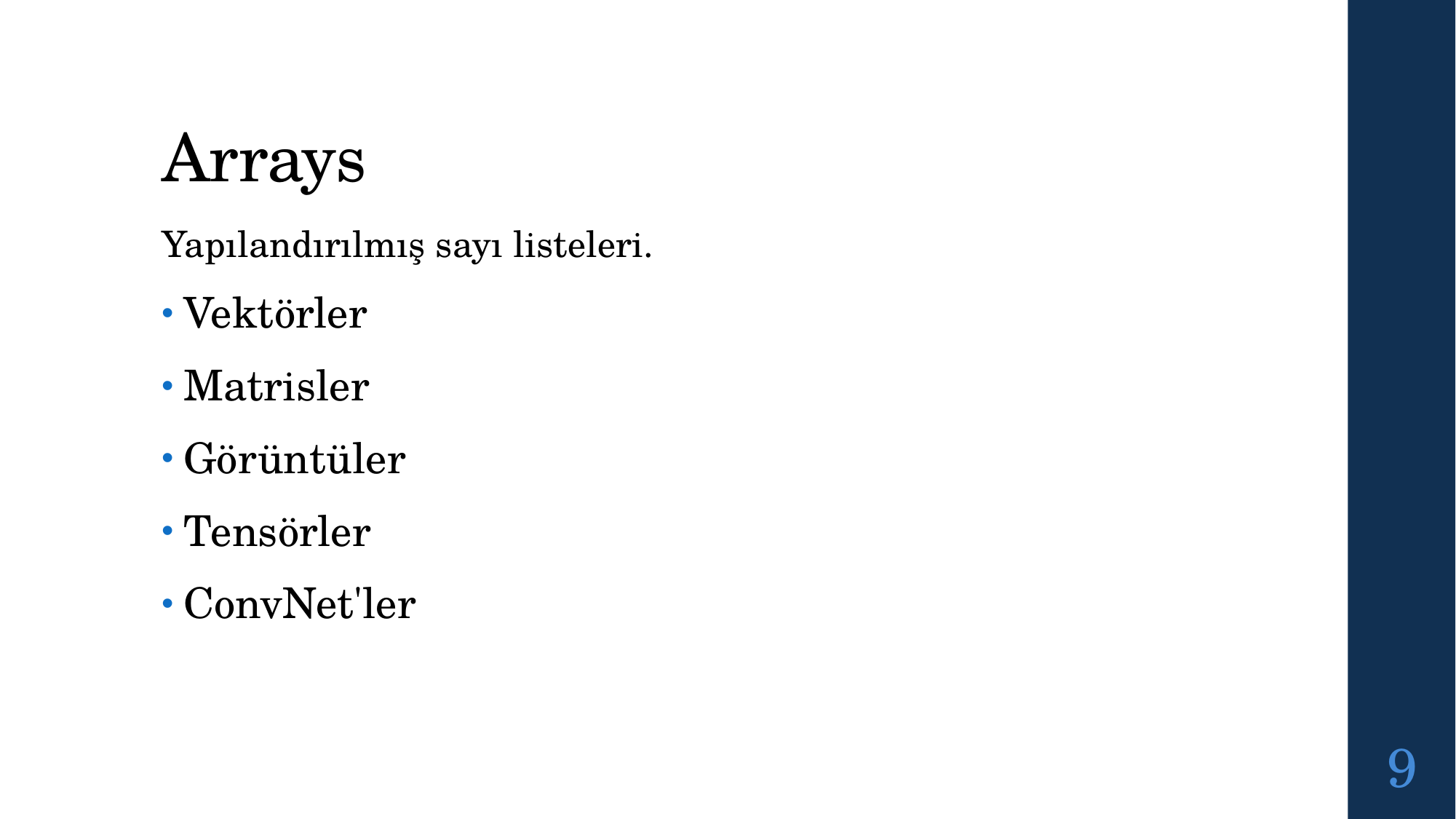

# Arrays
Yapılandırılmış sayı listeleri.
Vektörler
Matrisler
Görüntüler
Tensörler
ConvNet'ler
9